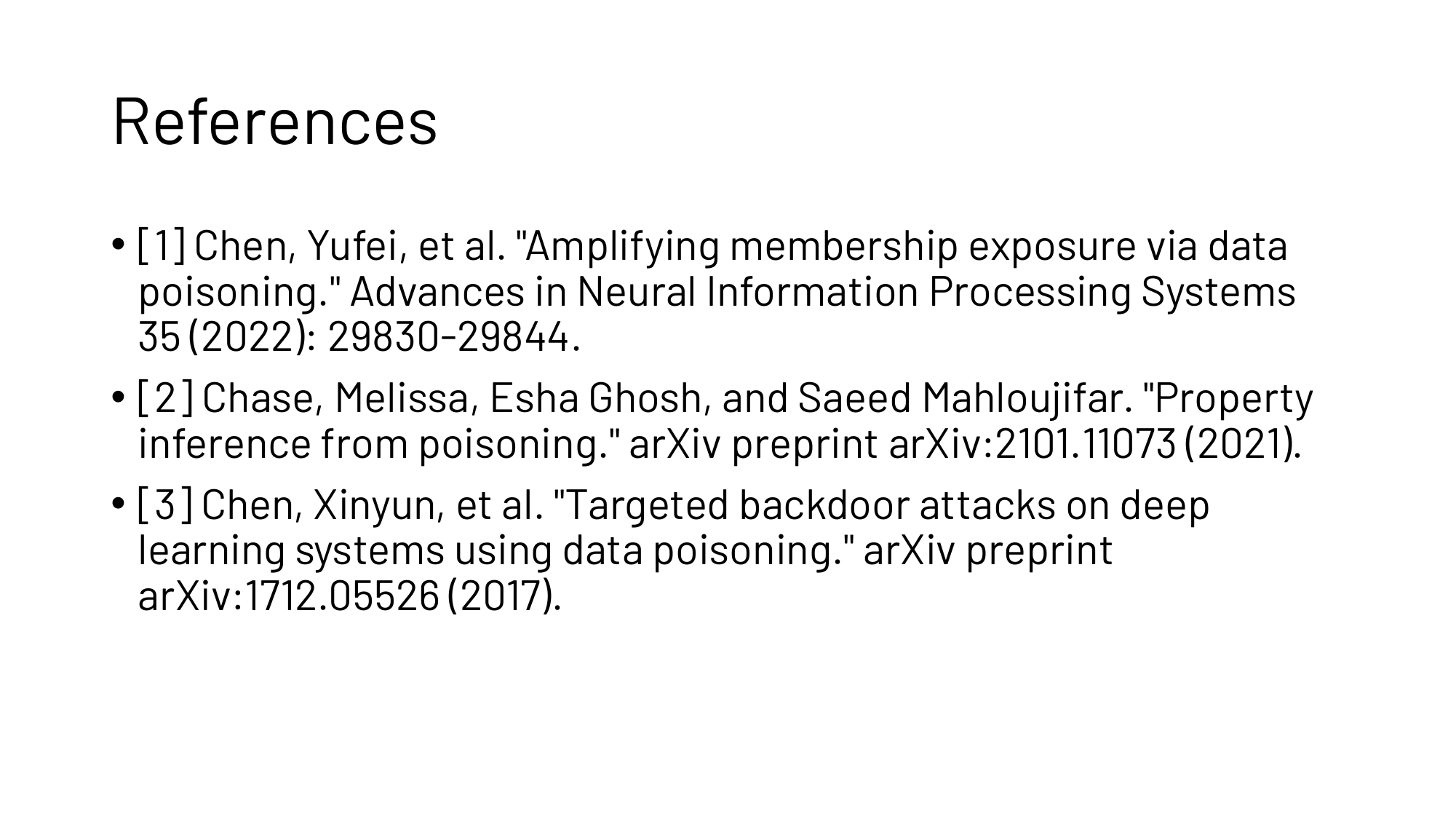

# References
[1] Chen, Yufei, et al. "Amplifying membership exposure via data poisoning." Advances in Neural Information Processing Systems 35 (2022): 29830-29844.
[2] Chase, Melissa, Esha Ghosh, and Saeed Mahloujifar. "Property inference from poisoning." arXiv preprint arXiv:2101.11073 (2021).
[3] Chen, Xinyun, et al. "Targeted backdoor attacks on deep learning systems using data poisoning." arXiv preprint arXiv:1712.05526 (2017).